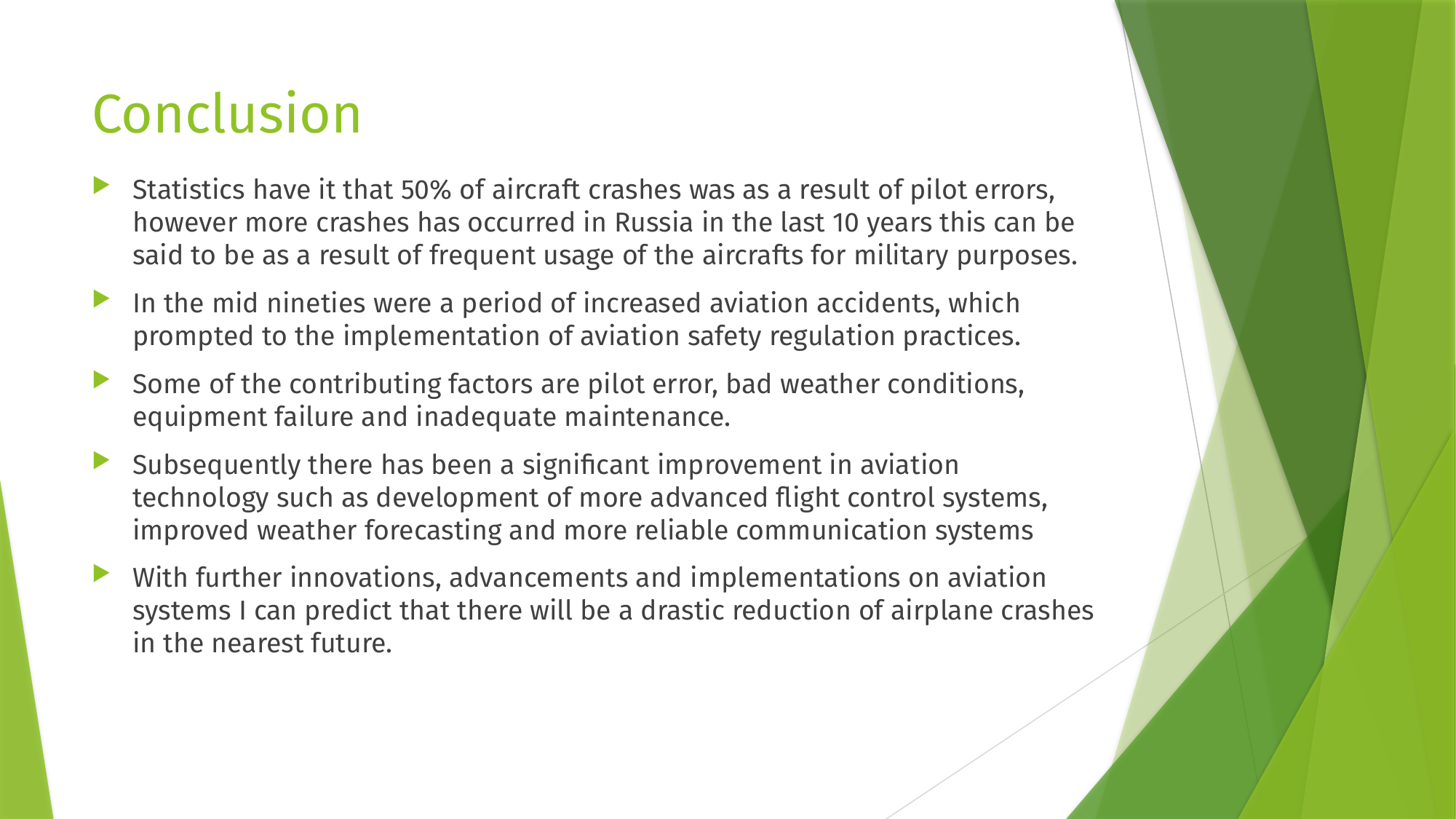

# Conclusion
Statistics have it that 50% of aircraft crashes was as a result of pilot errors, however more crashes has occurred in Russia in the last 10 years this can be said to be as a result of frequent usage of the aircrafts for military purposes.
In the mid nineties were a period of increased aviation accidents, which prompted to the implementation of aviation safety regulation practices.
Some of the contributing factors are pilot error, bad weather conditions, equipment failure and inadequate maintenance.
Subsequently there has been a significant improvement in aviation technology such as development of more advanced flight control systems, improved weather forecasting and more reliable communication systems
With further innovations, advancements and implementations on aviation systems I can predict that there will be a drastic reduction of airplane crashes in the nearest future.